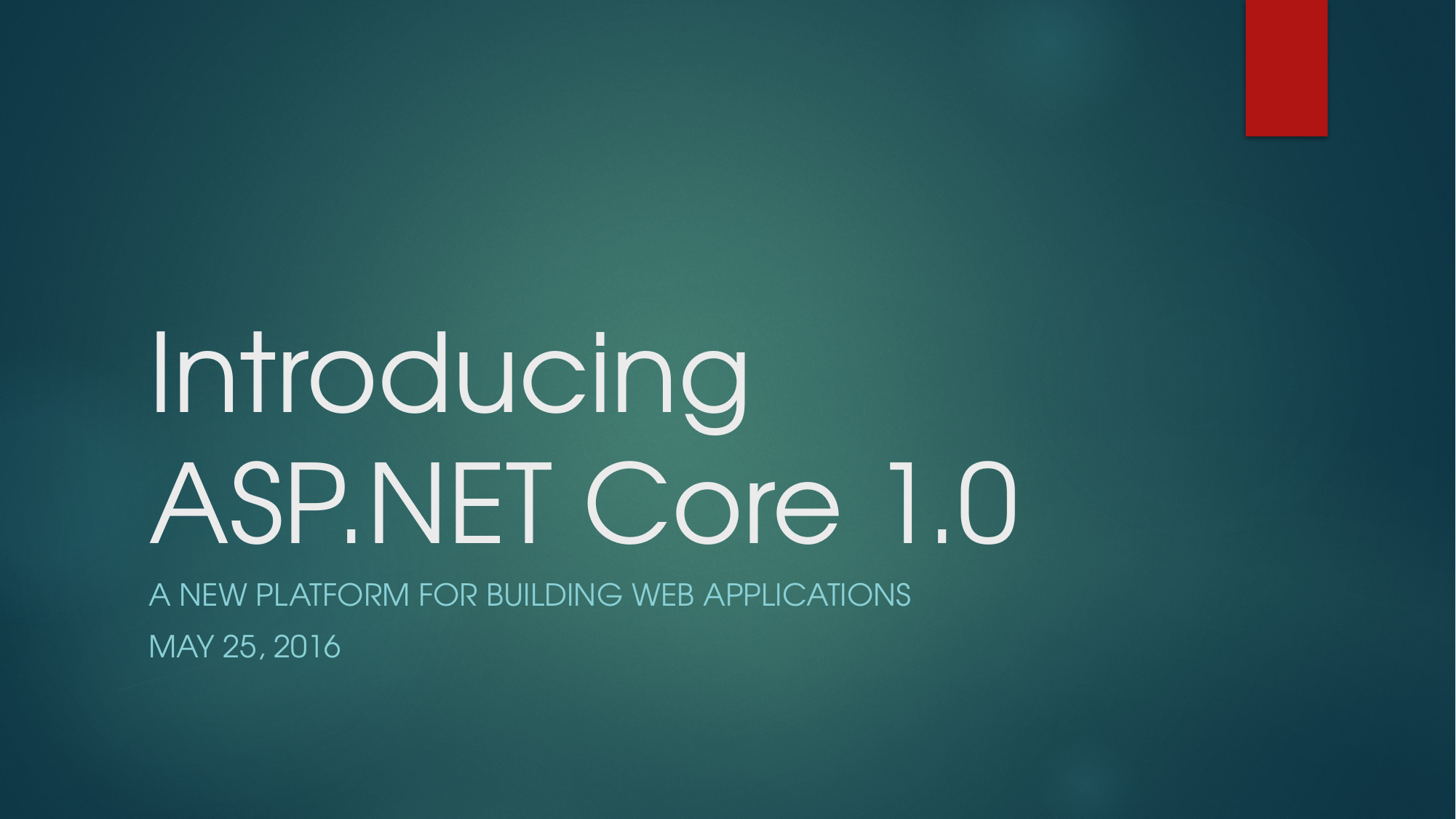

# Introducing ASP.NET Core 1.0
A new platform for building web applications
May 25, 2016